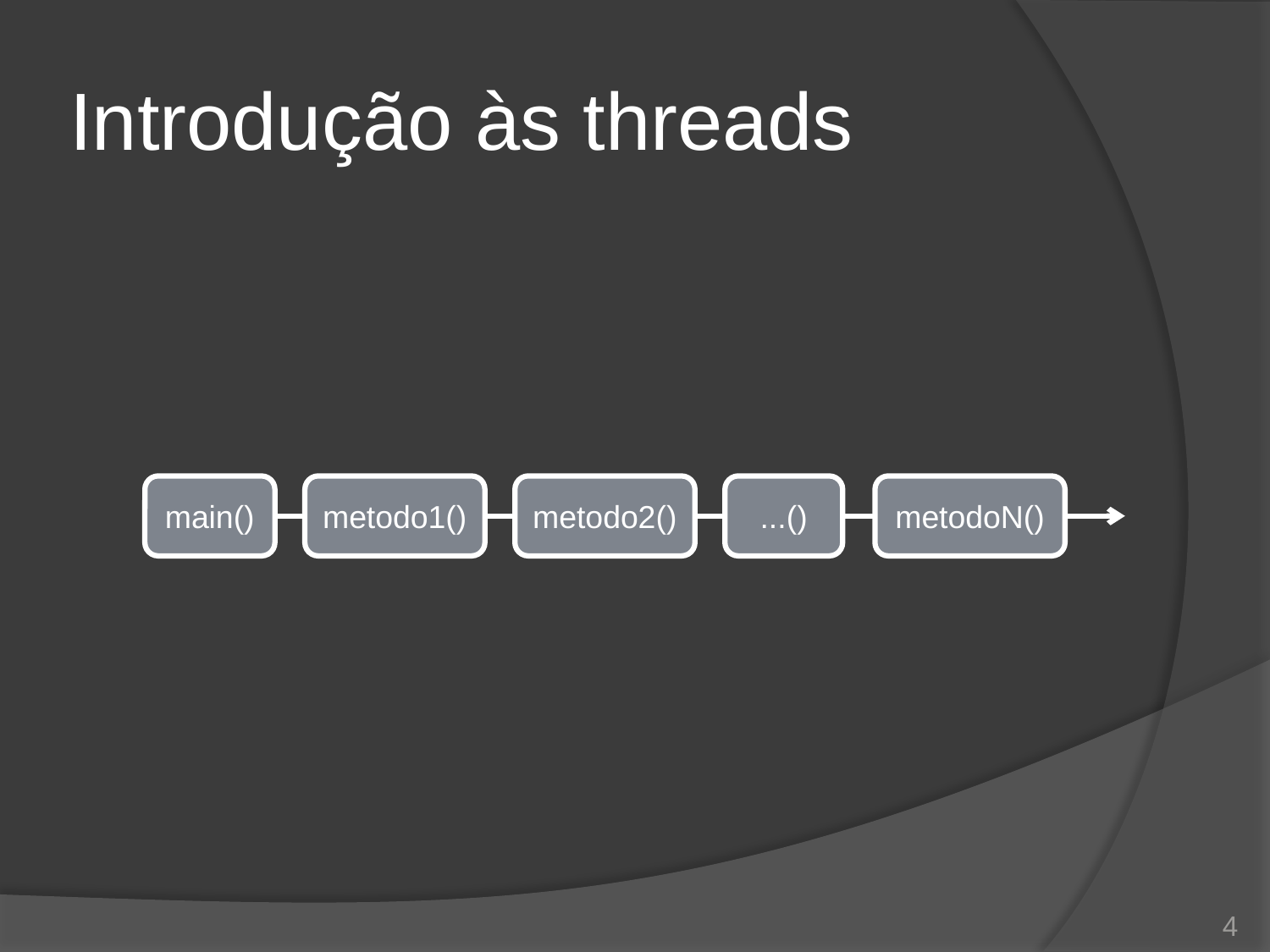

# Introdução às threads
main()
metodo1()
metodo2()
...()
metodoN()
4